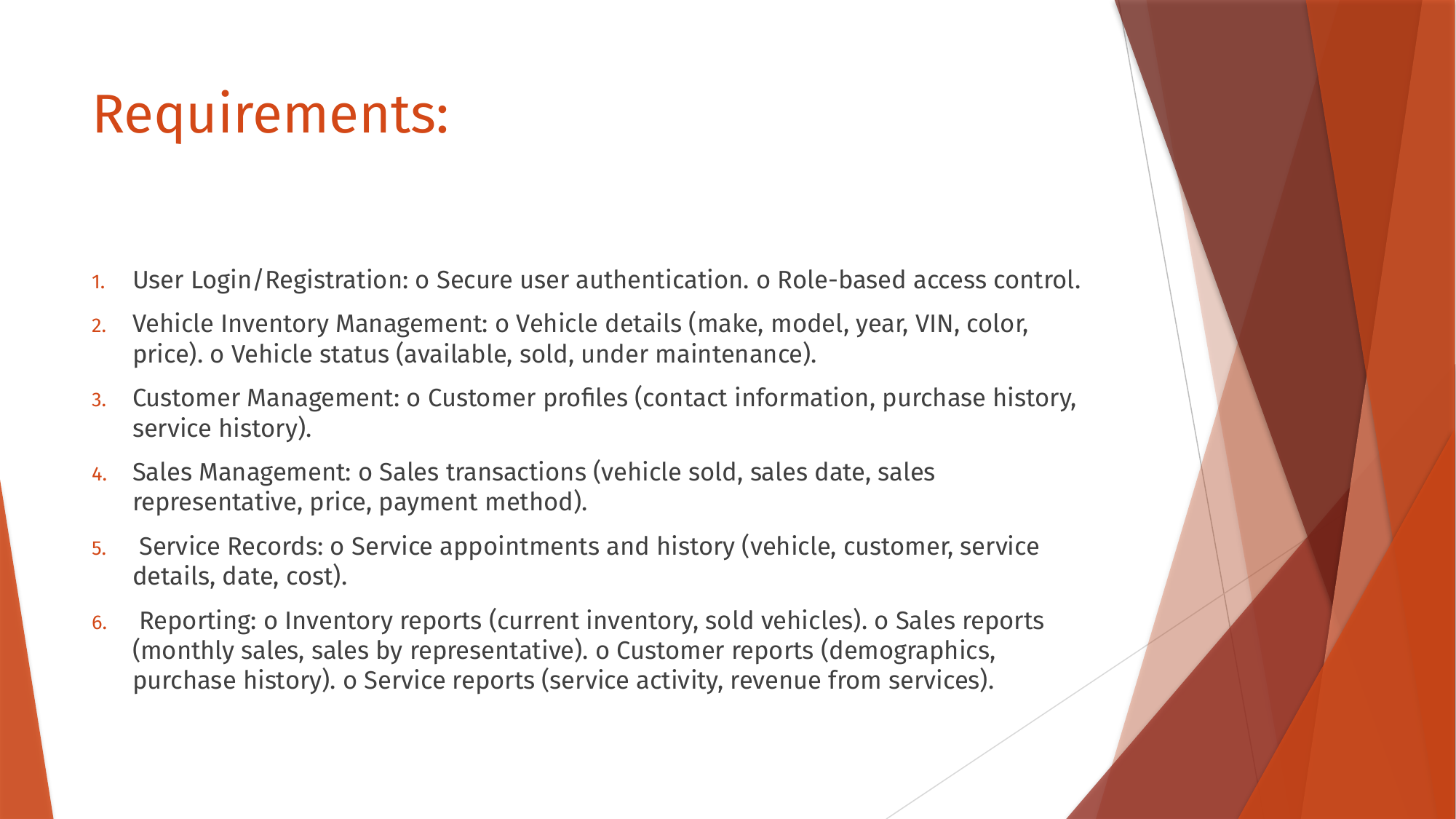

# Requirements:
User Login/Registration: o Secure user authentication. o Role-based access control.
Vehicle Inventory Management: o Vehicle details (make, model, year, VIN, color, price). o Vehicle status (available, sold, under maintenance).
Customer Management: o Customer profiles (contact information, purchase history, service history).
Sales Management: o Sales transactions (vehicle sold, sales date, sales representative, price, payment method).
 Service Records: o Service appointments and history (vehicle, customer, service details, date, cost).
 Reporting: o Inventory reports (current inventory, sold vehicles). o Sales reports (monthly sales, sales by representative). o Customer reports (demographics, purchase history). o Service reports (service activity, revenue from services).